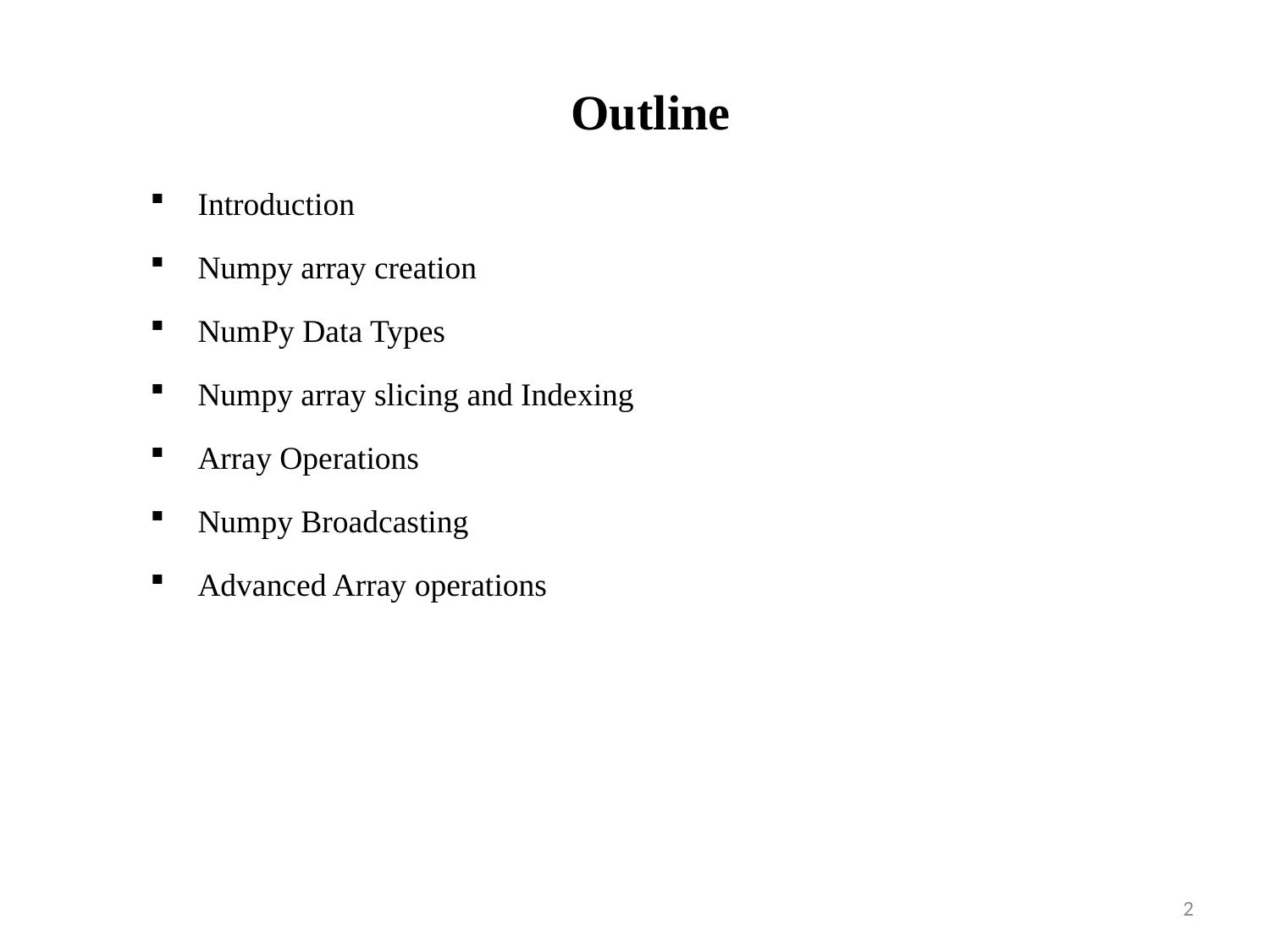

Outline
Introduction
Numpy array creation
NumPy Data Types
Numpy array slicing and Indexing
Array Operations
Numpy Broadcasting
Advanced Array operations
2